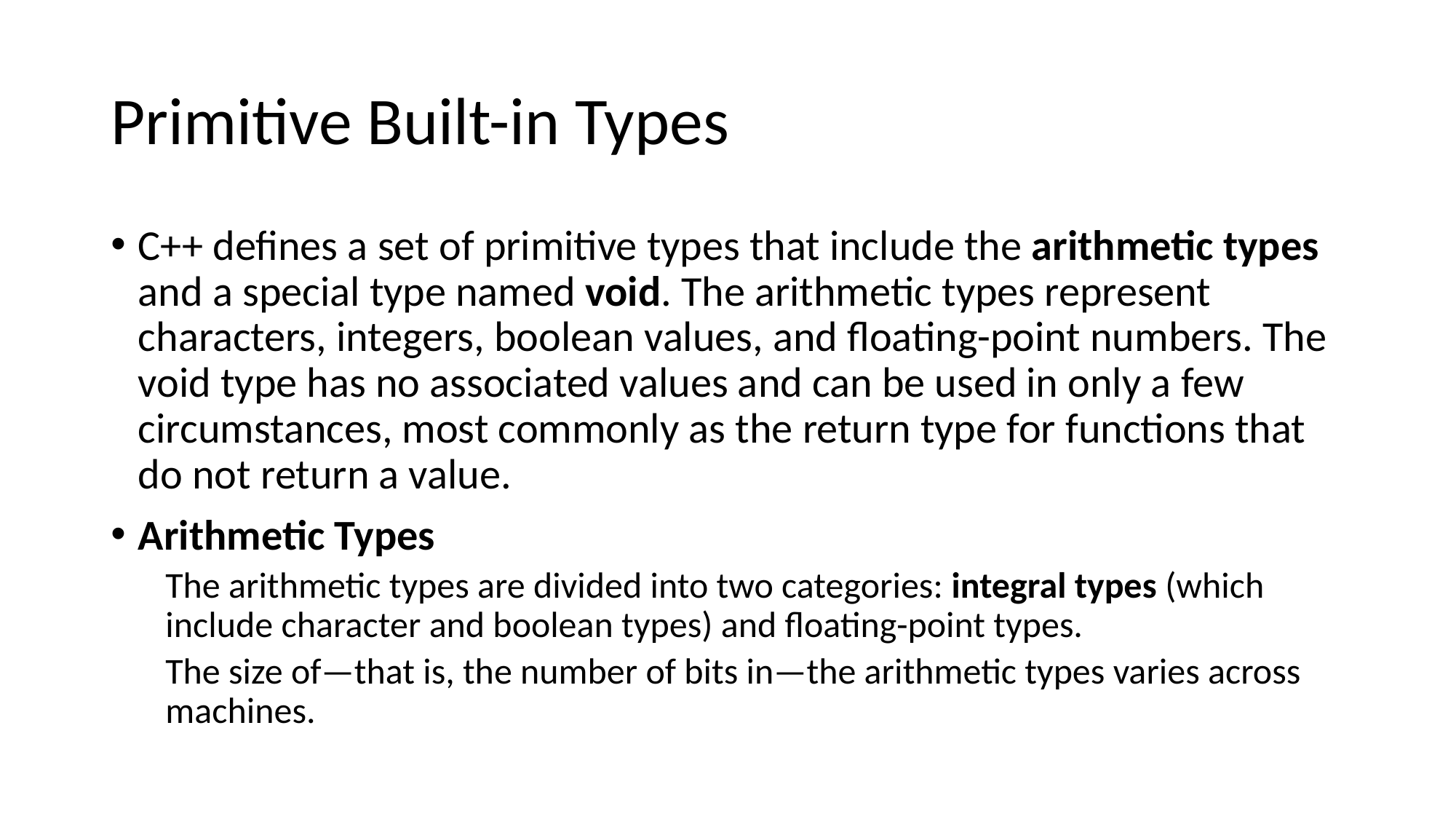

# Primitive Built-in Types
C++ defines a set of primitive types that include the arithmetic types and a special type named void. The arithmetic types represent characters, integers, boolean values, and floating-point numbers. The void type has no associated values and can be used in only a few circumstances, most commonly as the return type for functions that do not return a value.
Arithmetic Types
The arithmetic types are divided into two categories: integral types (which include character and boolean types) and floating-point types.
The size of—that is, the number of bits in—the arithmetic types varies across machines.